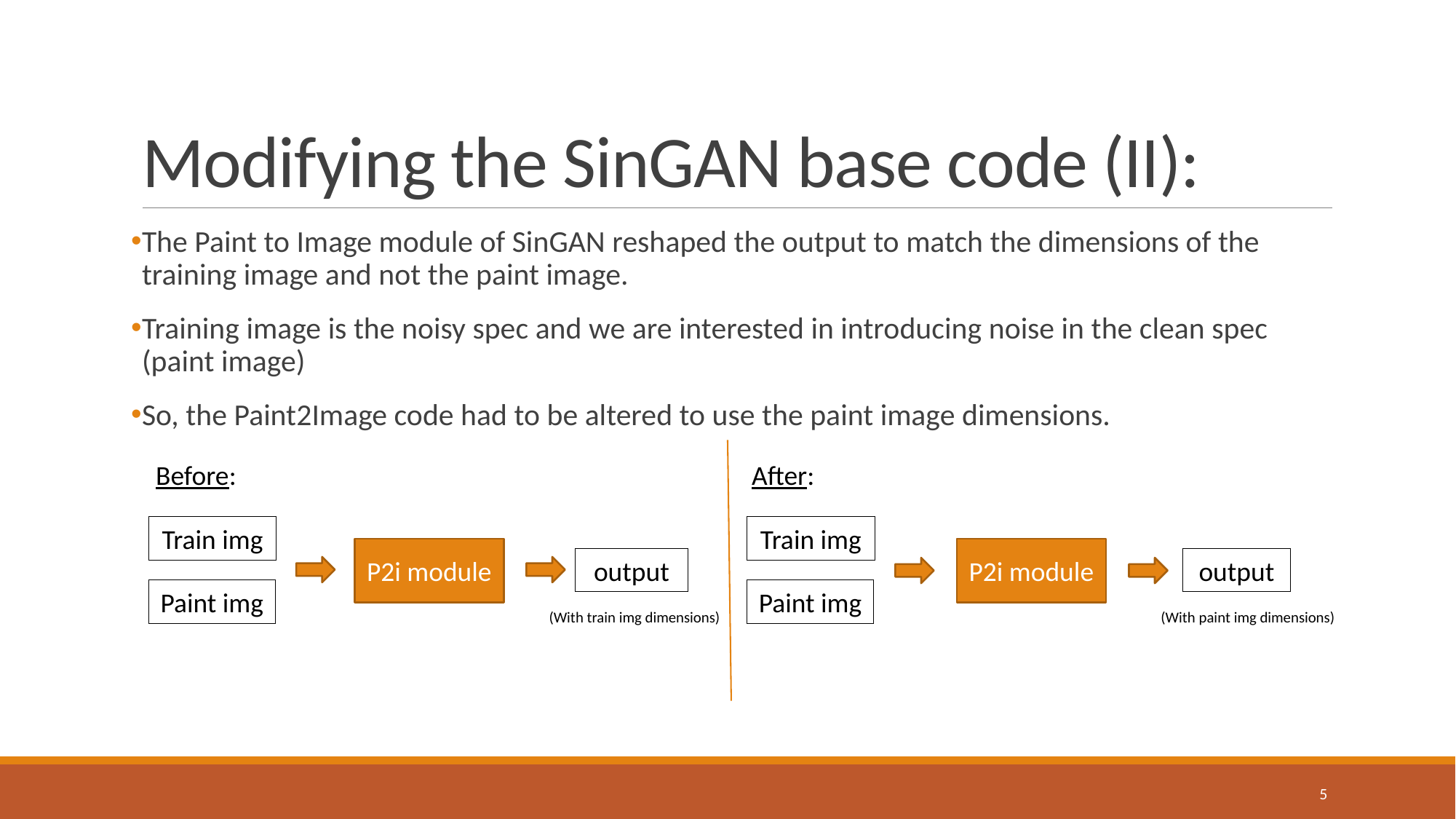

# Modifying the SinGAN base code (II):
The Paint to Image module of SinGAN reshaped the output to match the dimensions of the training image and not the paint image.
Training image is the noisy spec and we are interested in introducing noise in the clean spec (paint image)
So, the Paint2Image code had to be altered to use the paint image dimensions.
Before:
After:
Train img
Train img
P2i module
P2i module
output
output

Paint img
Paint img
(With train img dimensions)
(With paint img dimensions)
5